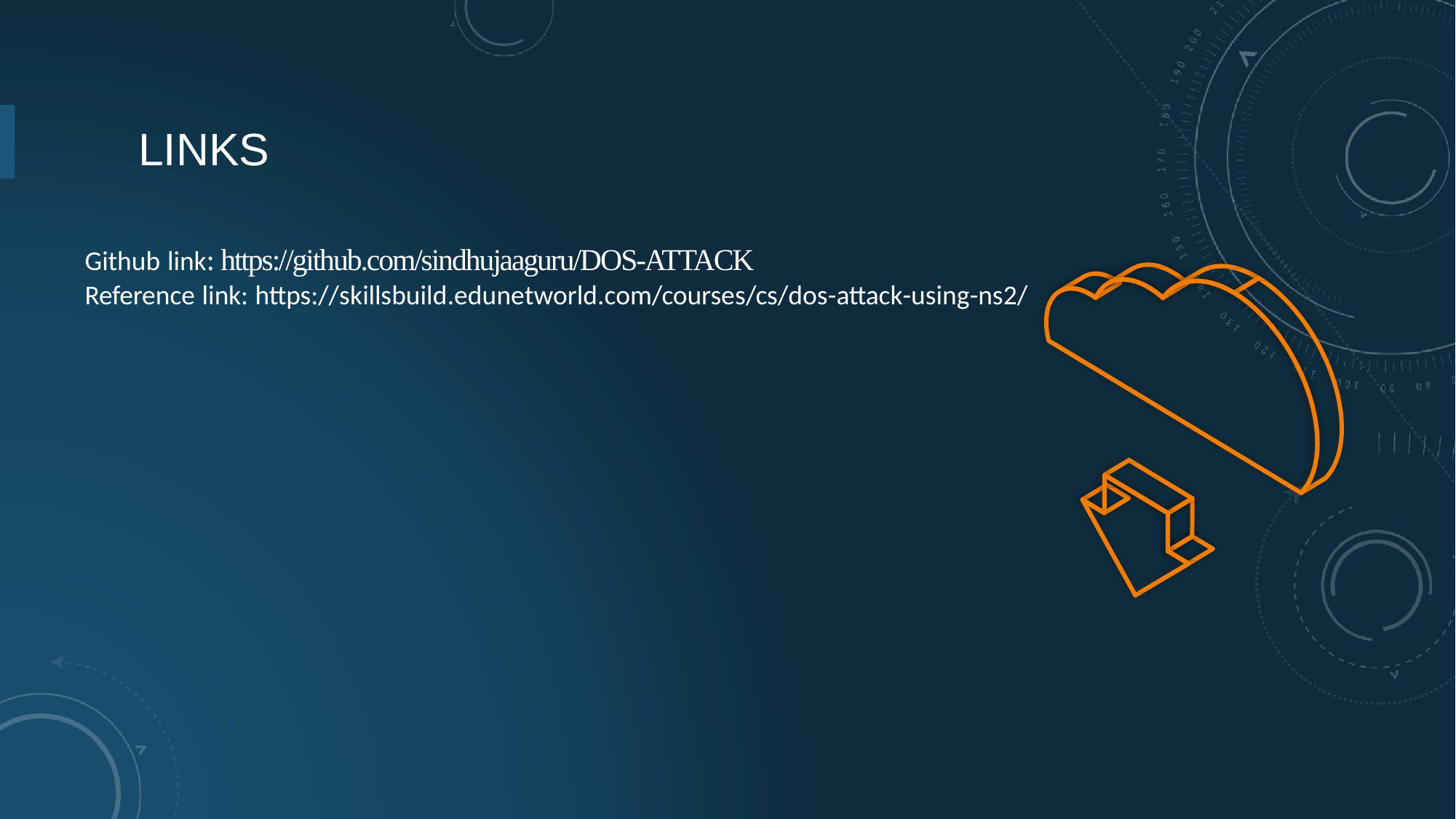

LINKS

Github link: https://github.com/sindhujaaguru/DOS-ATTACK
Reference link: https://skillsbuild.edunetworld.com/courses/cs/dos-attack-using-ns2/